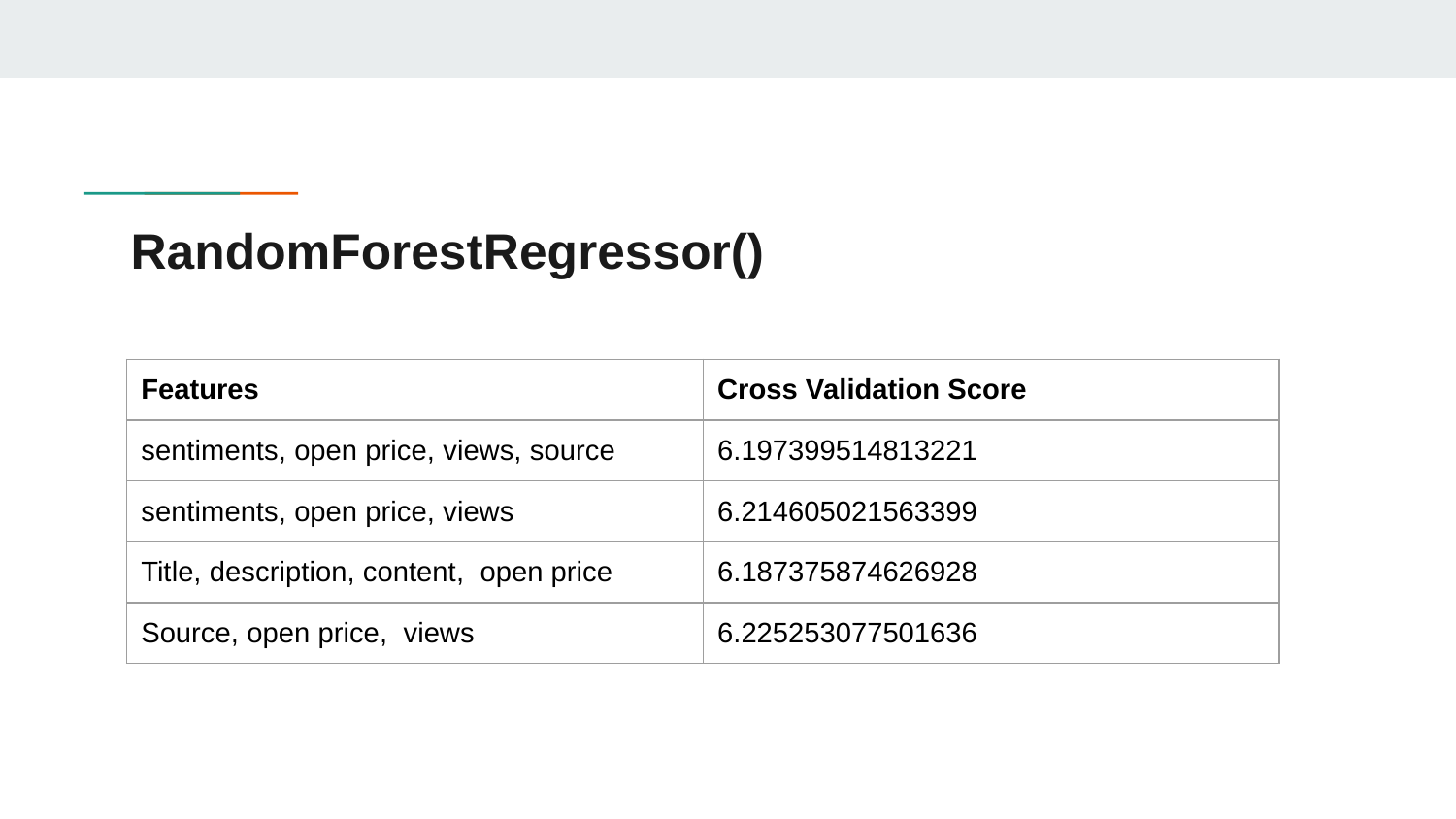

# RandomForestRegressor()
| Features | Cross Validation Score |
| --- | --- |
| sentiments, open price, views, source | 6.197399514813221 |
| sentiments, open price, views | 6.214605021563399 |
| Title, description, content, open price | 6.187375874626928 |
| Source, open price, views | 6.225253077501636 |